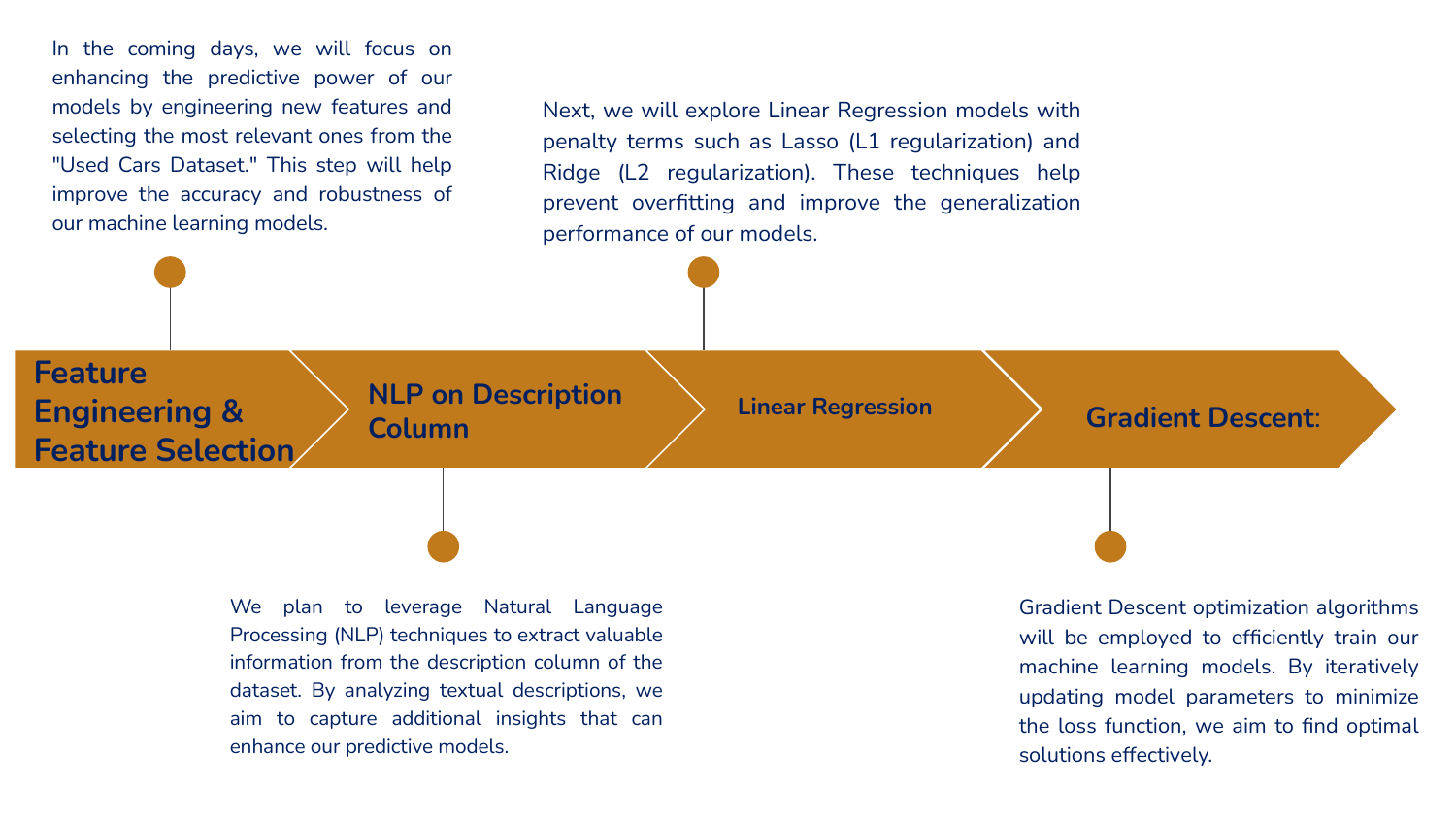

In the coming days, we will focus on enhancing the predictive power of our models by engineering new features and selecting the most relevant ones from the "Used Cars Dataset." This step will help improve the accuracy and robustness of our machine learning models.

Next, we will explore Linear Regression models with penalty terms such as Lasso (L1 regularization) and Ridge (L2 regularization). These techniques help prevent overfitting and improve the generalization performance of our models.

Gradient Descent:
Feature Engineering & Feature Selection
NLP on Description Column

Linear Regression

We plan to leverage Natural Language Processing (NLP) techniques to extract valuable information from the description column of the dataset. By analyzing textual descriptions, we aim to capture additional insights that can enhance our predictive models.

Gradient Descent optimization algorithms will be employed to efficiently train our machine learning models. By iteratively updating model parameters to minimize the loss function, we aim to find optimal solutions effectively.